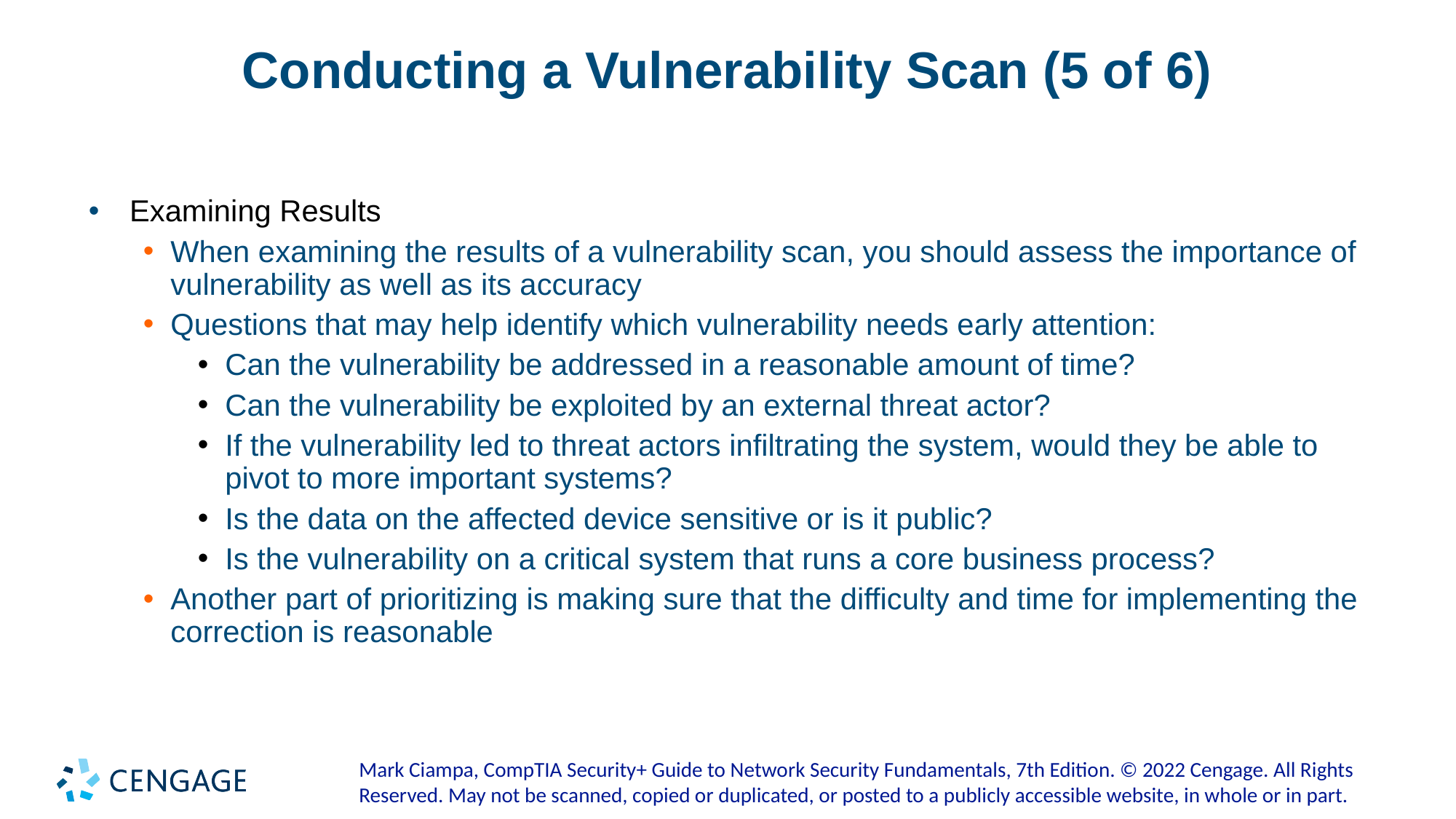

# Conducting a Vulnerability Scan (5 of 6)
Examining Results
When examining the results of a vulnerability scan, you should assess the importance of vulnerability as well as its accuracy
Questions that may help identify which vulnerability needs early attention:
Can the vulnerability be addressed in a reasonable amount of time?
Can the vulnerability be exploited by an external threat actor?
If the vulnerability led to threat actors infiltrating the system, would they be able to pivot to more important systems?
Is the data on the affected device sensitive or is it public?
Is the vulnerability on a critical system that runs a core business process?
Another part of prioritizing is making sure that the difficulty and time for implementing the correction is reasonable